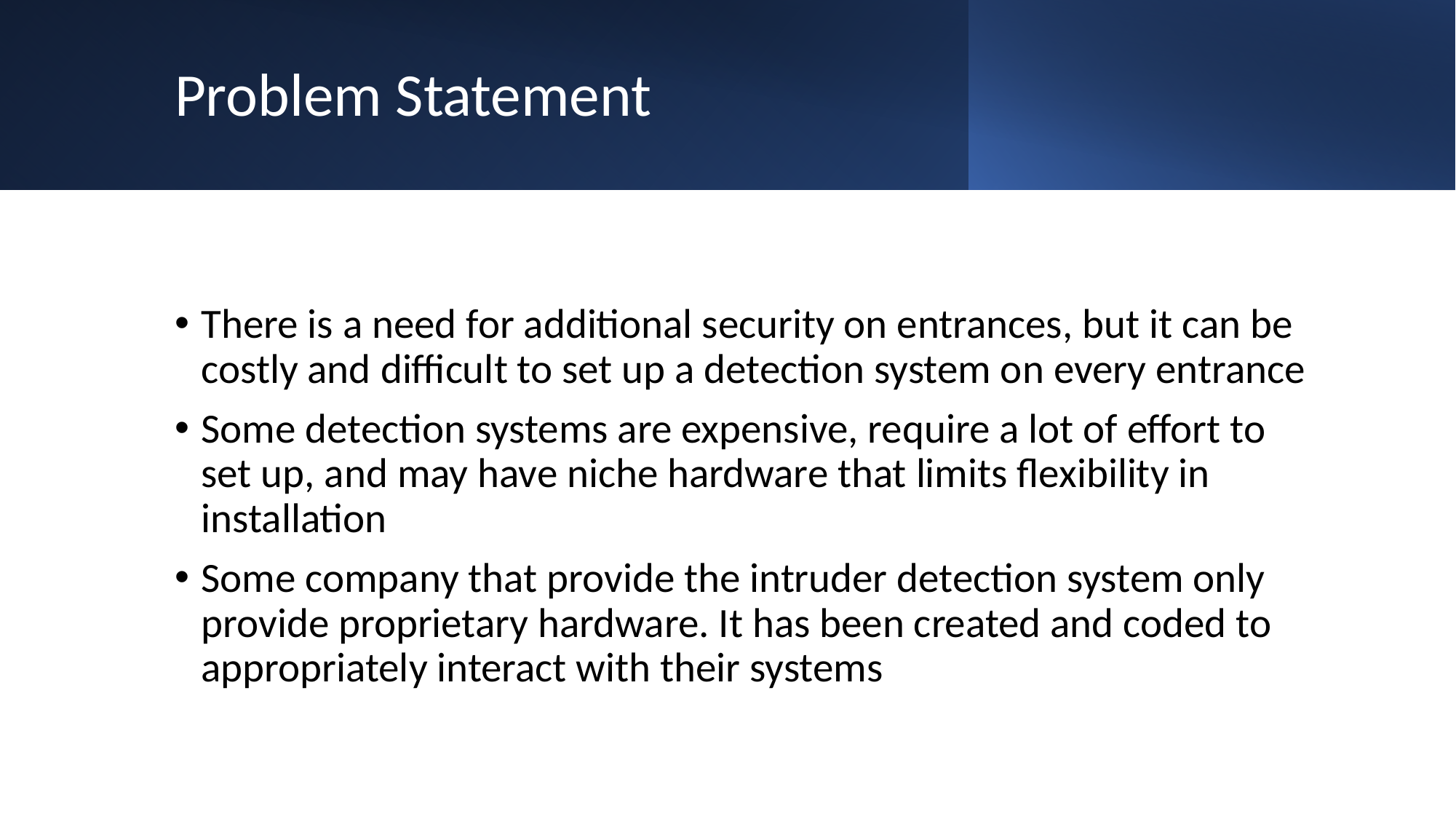

# Problem Statement
There is a need for additional security on entrances, but it can be costly and difficult to set up a detection system on every entrance
Some detection systems are expensive, require a lot of effort to set up, and may have niche hardware that limits flexibility in installation
Some company that provide the intruder detection system only provide proprietary hardware. It has been created and coded to appropriately interact with their systems